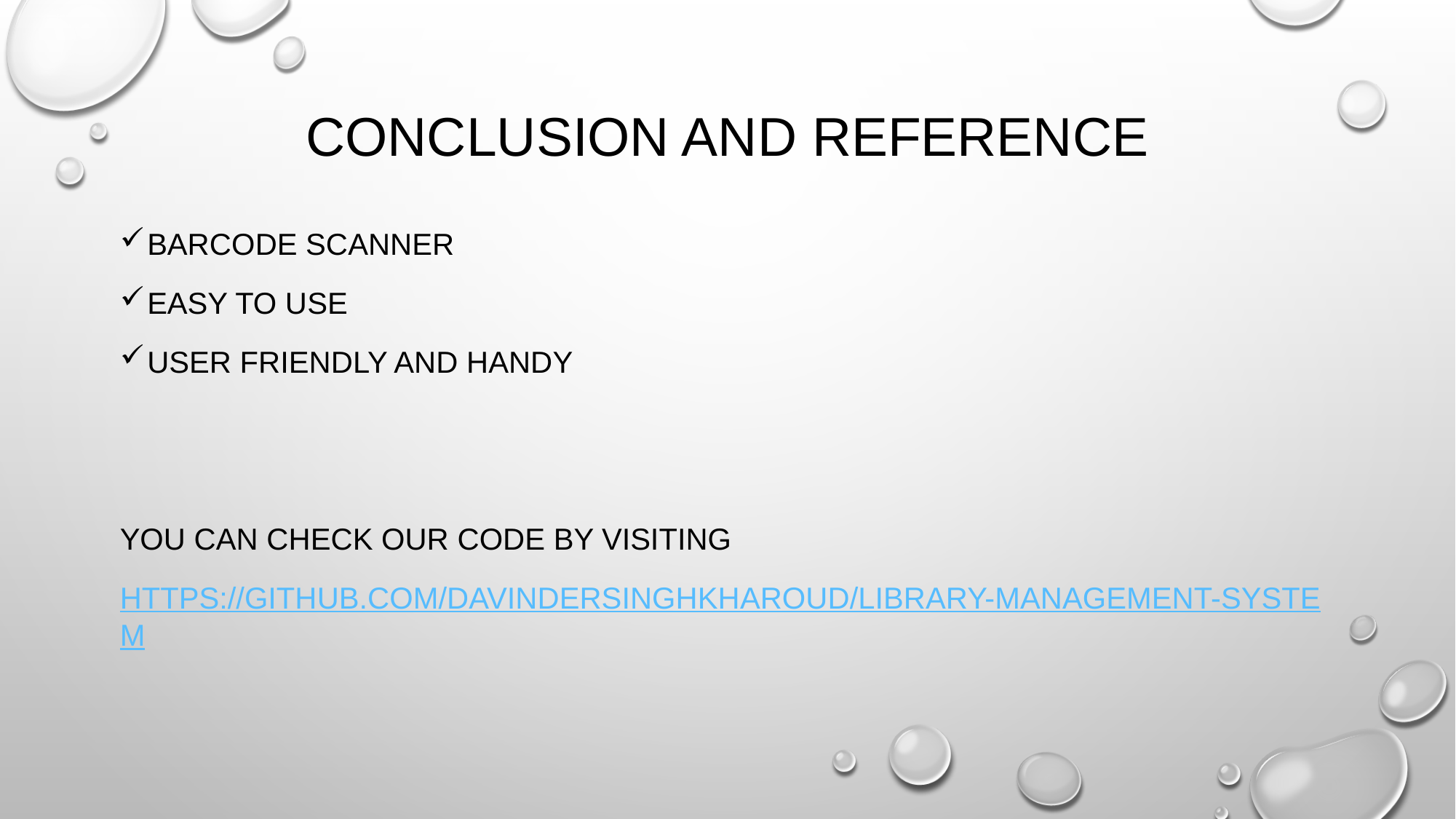

# Conclusion And reference
Barcode scanner
Easy to use
User friendly and handy

You can check our code by visiting
https://github.com/DavinderSinghKharoud/Library-Management-System